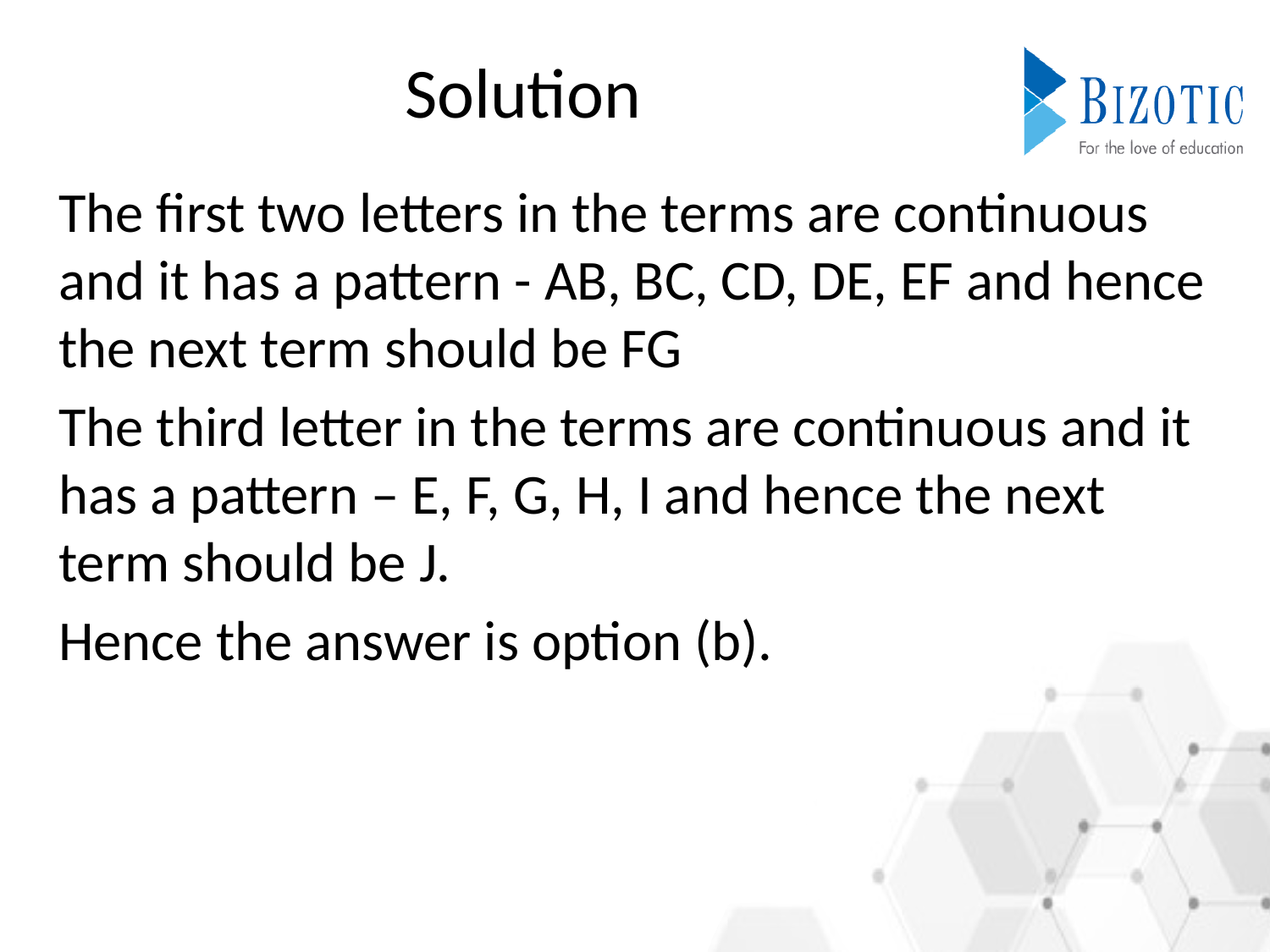

# Solution
The first two letters in the terms are continuous and it has a pattern - AB, BC, CD, DE, EF and hence the next term should be FG
The third letter in the terms are continuous and it has a pattern – E, F, G, H, I and hence the next term should be J.
Hence the answer is option (b).